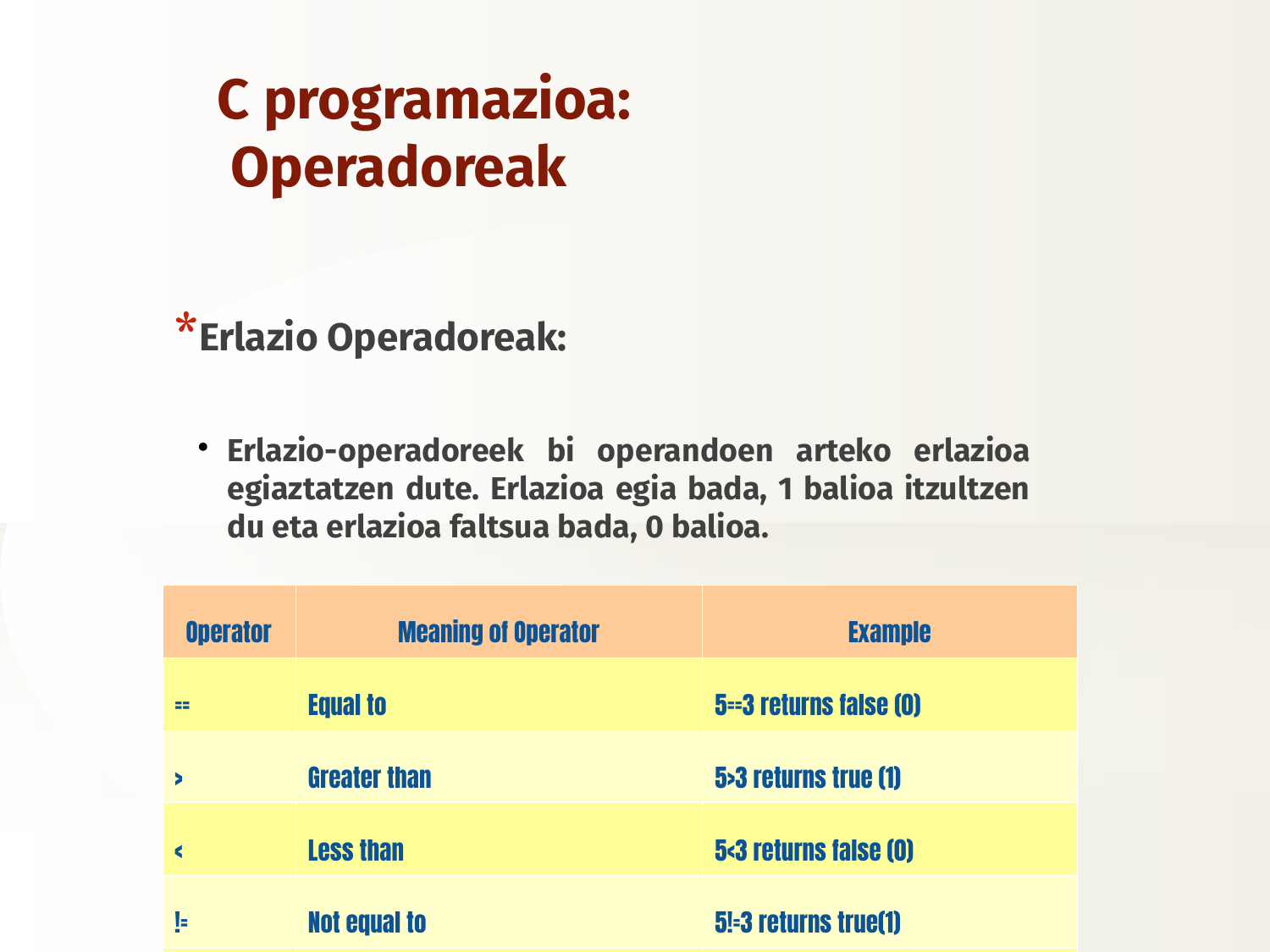

C programazioa:
 Operadoreak
Erlazio Operadoreak:

Erlazio-operadoreek bi operandoen arteko erlazioa egiaztatzen dute. Erlazioa egia bada, 1 balioa itzultzen du eta erlazioa faltsua bada, 0 balioa.
| Operator | Meaning of Operator | Example |
| --- | --- | --- |
| == | Equal to | 5==3 returns false (0) |
| > | Greater than | 5>3 returns true (1) |
| < | Less than | 5<3 returns false (0) |
| != | Not equal to | 5!=3 returns true(1) |
| >= | Greater than or equal to | 5>=3 returns true (1) |
| <= | Less than or equal to | 5<=3 return false (0) |